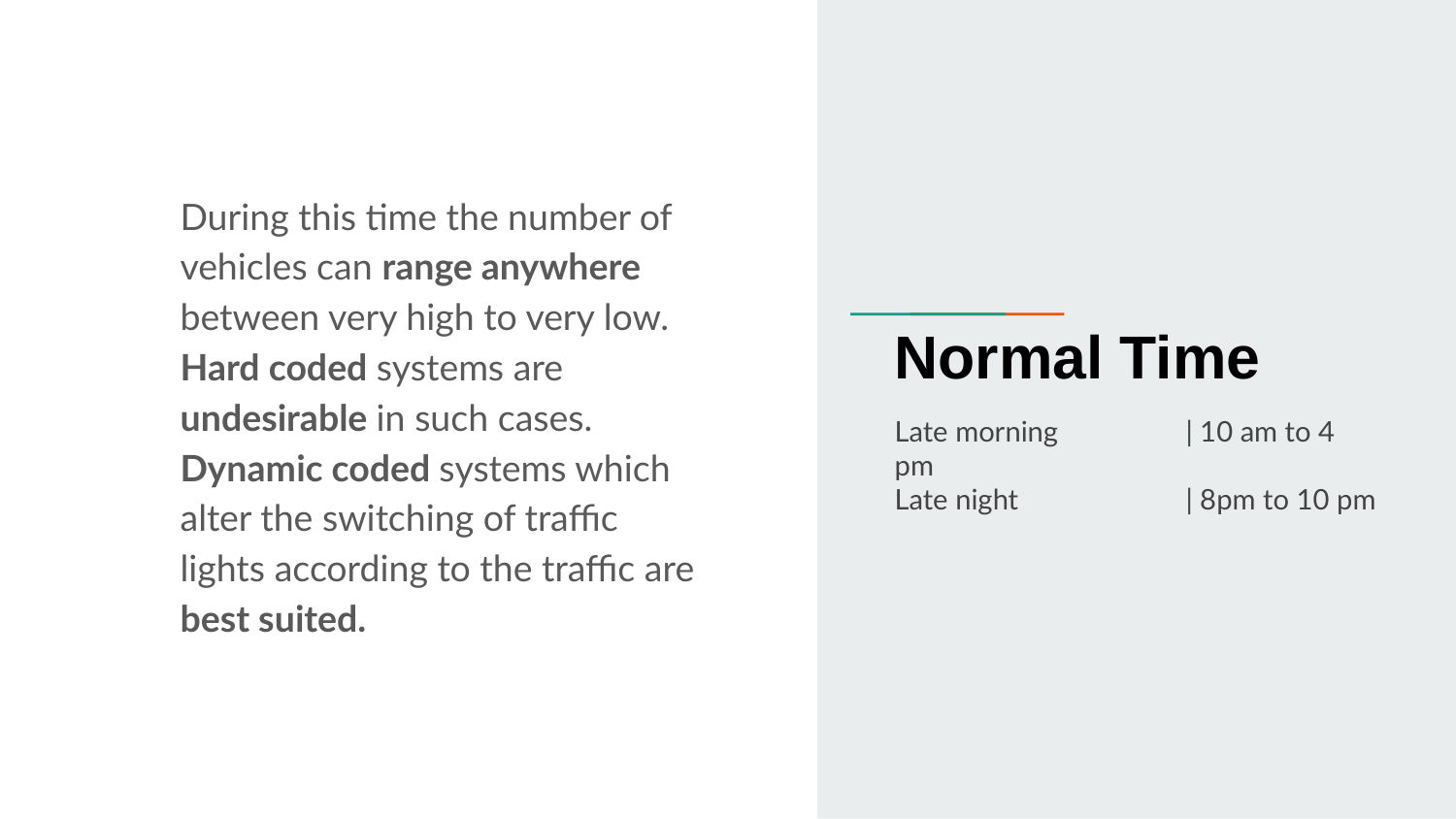

During this time the number of vehicles can range anywhere between very high to very low.
Hard coded systems are undesirable in such cases.
Dynamic coded systems which alter the switching of traffic lights according to the traffic are best suited.
# Normal Time

Late morning 	| 10 am to 4 pm
Late night		| 8pm to 10 pm